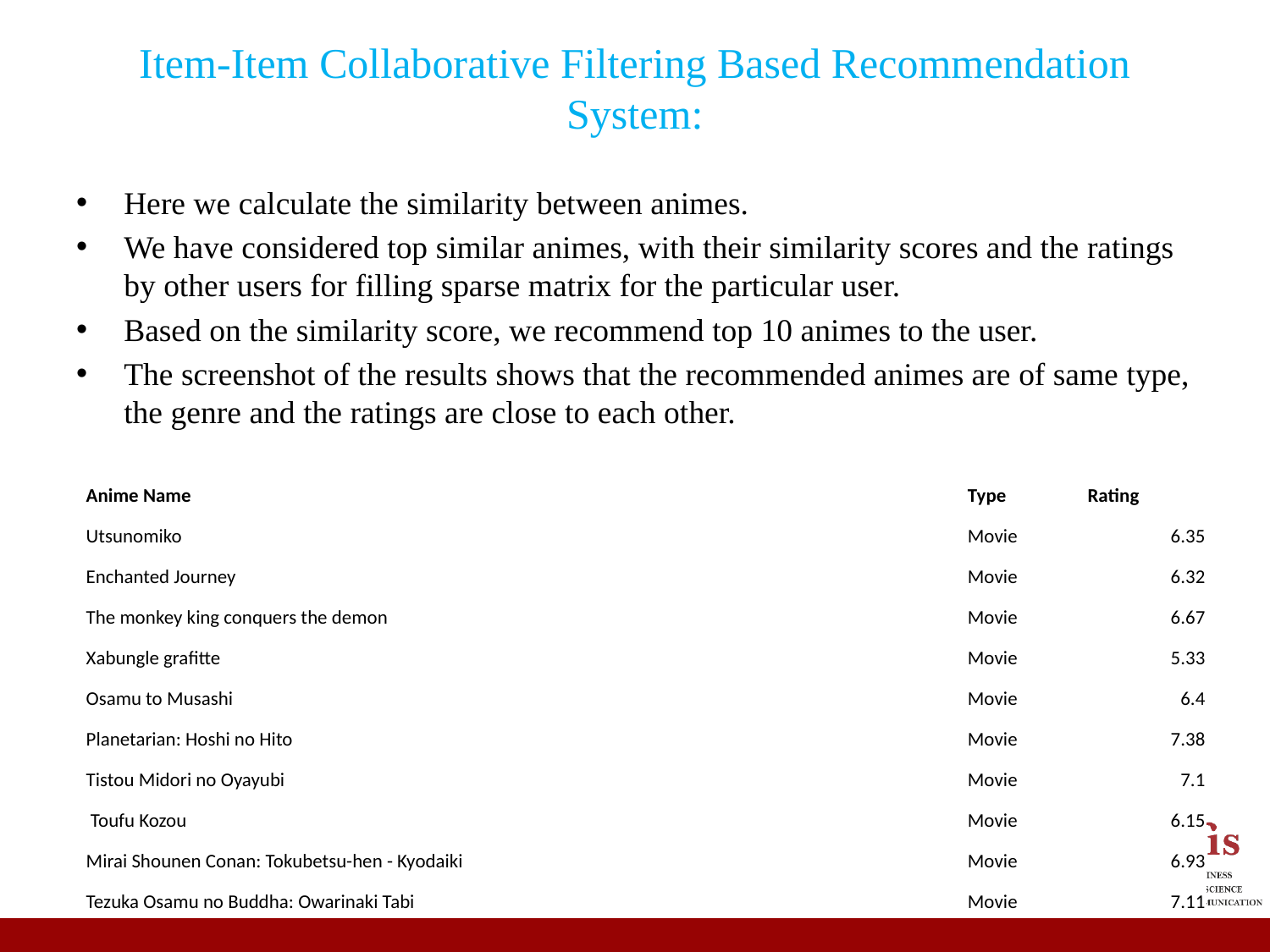

# Item-Item Collaborative Filtering Based Recommendation System:
Here we calculate the similarity between animes.
We have considered top similar animes, with their similarity scores and the ratings by other users for filling sparse matrix for the particular user.
Based on the similarity score, we recommend top 10 animes to the user.
The screenshot of the results shows that the recommended animes are of same type, the genre and the ratings are close to each other.
| Anime Name | Type | Rating |
| --- | --- | --- |
| Utsunomiko | Movie | 6.35 |
| Enchanted Journey | Movie | 6.32 |
| The monkey king conquers the demon | Movie | 6.67 |
| Xabungle grafitte | Movie | 5.33 |
| Osamu to Musashi | Movie | 6.4 |
| Planetarian: Hoshi no Hito | Movie | 7.38 |
| Tistou Midori no Oyayubi | Movie | 7.1 |
| Toufu Kozou | Movie | 6.15 |
| Mirai Shounen Conan: Tokubetsu-hen - Kyodaiki | Movie | 6.93 |
| Tezuka Osamu no Buddha: Owarinaki Tabi | Movie | 7.11 |